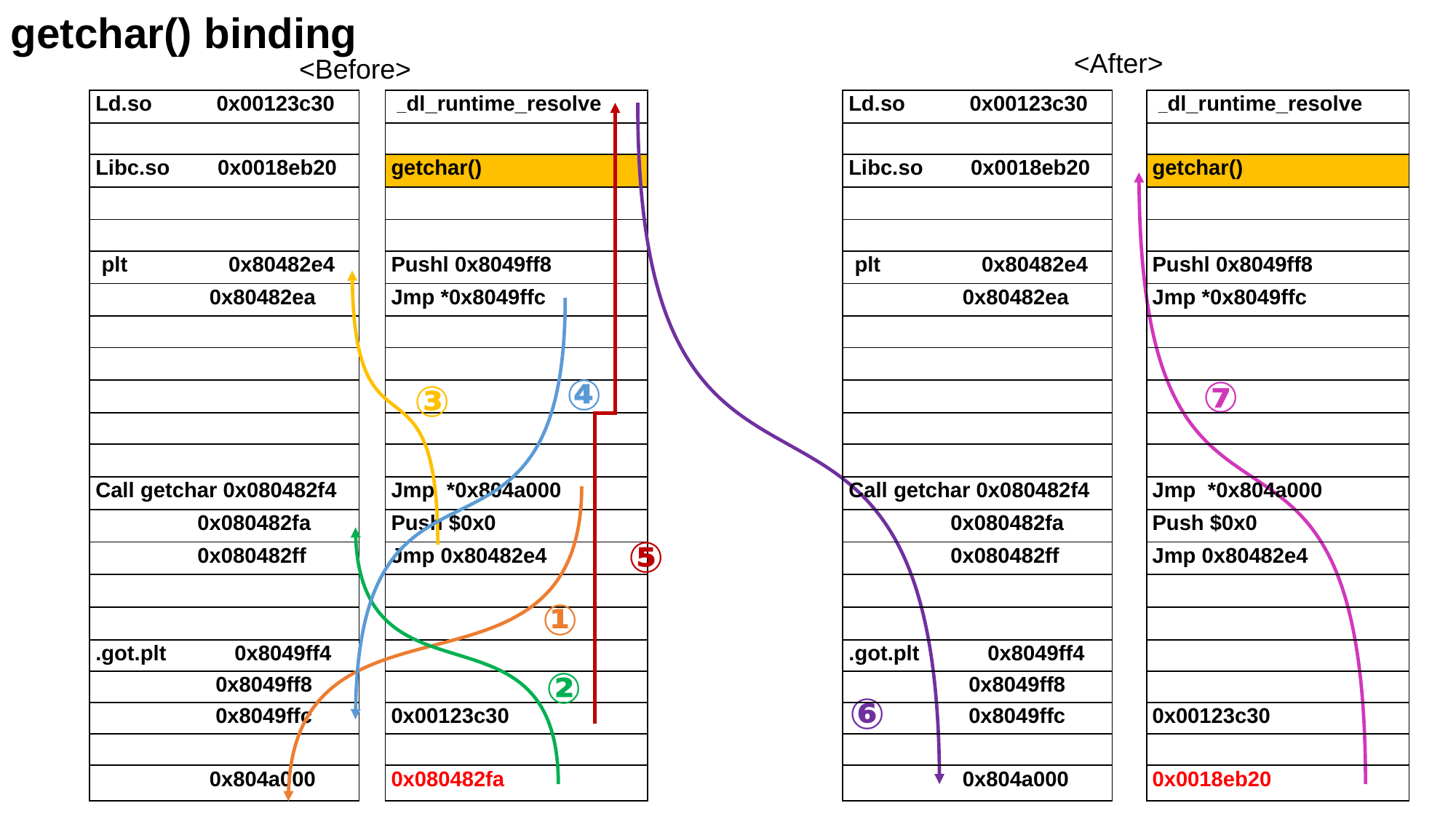

getchar() binding
<After>
<Before>
| Ld.so 0x00123c30 |
| --- |
|  |
| Libc.so 0x0018eb20 |
|  |
|  |
| .plt 0x80482e4 |
| 0x80482ea |
|  |
|  |
|  |
|  |
|  |
| Call getchar 0x080482f4 |
| 0x080482fa |
| 0x080482ff |
|  |
|  |
| .got.plt 0x8049ff4 |
| 0x8049ff8 |
| 0x8049ffc |
|  |
| 0x804a000 |
| \_dl\_runtime\_resolve |
| --- |
|  |
| getchar() |
|  |
|  |
| Pushl 0x8049ff8 |
| Jmp \*0x8049ffc |
|  |
|  |
|  |
|  |
|  |
| Jmp \*0x804a000 |
| Push $0x0 |
| Jmp 0x80482e4 |
|  |
|  |
|  |
|  |
| 0x00123c30 |
|  |
| 0x080482fa |
| Ld.so 0x00123c30 |
| --- |
|  |
| Libc.so 0x0018eb20 |
|  |
|  |
| .plt 0x80482e4 |
| 0x80482ea |
|  |
|  |
|  |
|  |
|  |
| Call getchar 0x080482f4 |
| 0x080482fa |
| 0x080482ff |
|  |
|  |
| .got.plt 0x8049ff4 |
| 0x8049ff8 |
| 0x8049ffc |
|  |
| 0x804a000 |
| \_dl\_runtime\_resolve |
| --- |
|  |
| getchar() |
|  |
|  |
| Pushl 0x8049ff8 |
| Jmp \*0x8049ffc |
|  |
|  |
|  |
|  |
|  |
| Jmp \*0x804a000 |
| Push $0x0 |
| Jmp 0x80482e4 |
|  |
|  |
|  |
|  |
| 0x00123c30 |
|  |
| 0x0018eb20 |
④
⑦
③
⑤
①
②
⑥